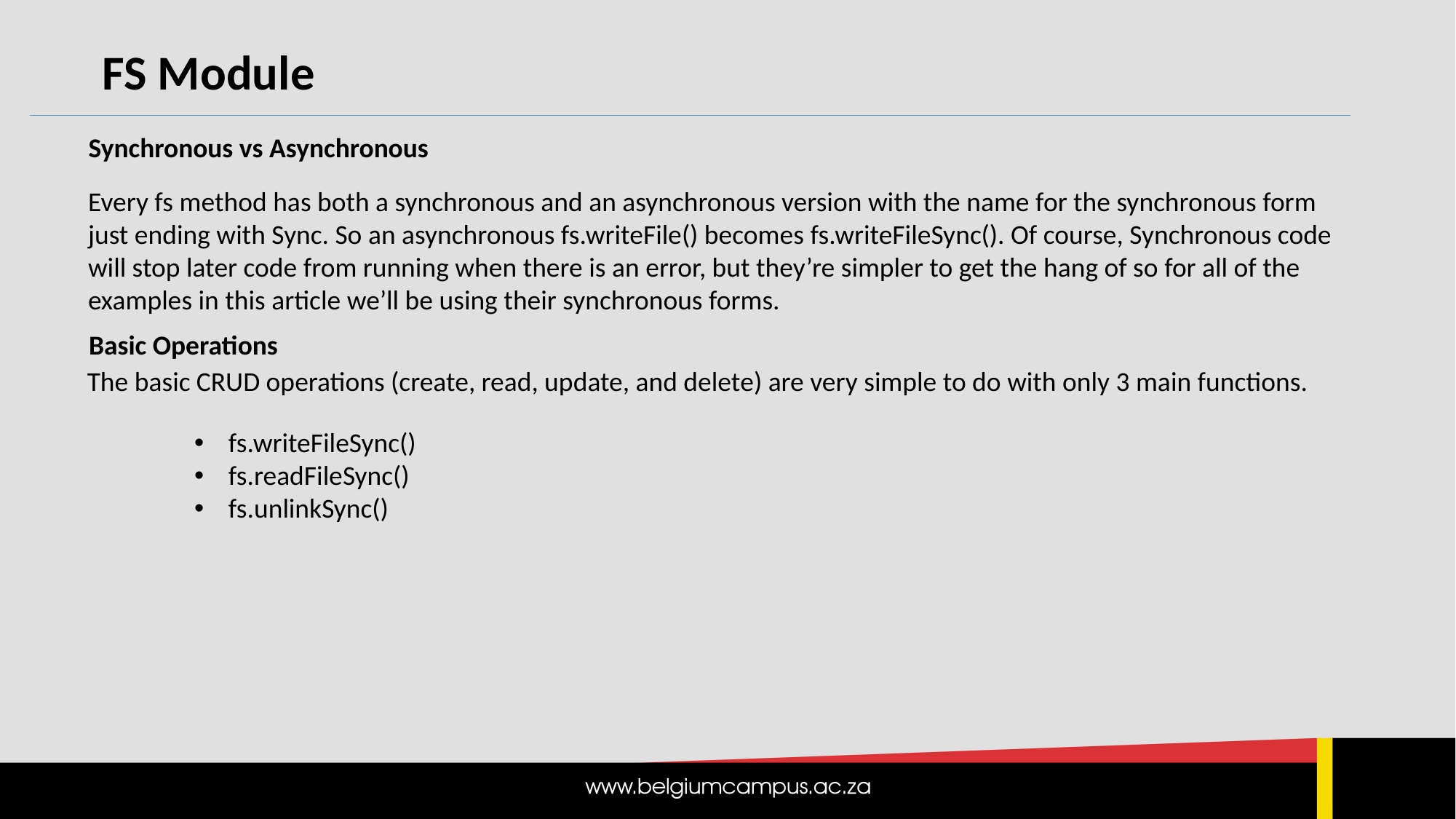

FS Module
Synchronous vs Asynchronous
Every fs method has both a synchronous and an asynchronous version with the name for the synchronous form just ending with Sync. So an asynchronous fs.writeFile() becomes fs.writeFileSync(). Of course, Synchronous code will stop later code from running when there is an error, but they’re simpler to get the hang of so for all of the examples in this article we’ll be using their synchronous forms.
Basic Operations
The basic CRUD operations (create, read, update, and delete) are very simple to do with only 3 main functions.
fs.writeFileSync()
fs.readFileSync()
fs.unlinkSync()